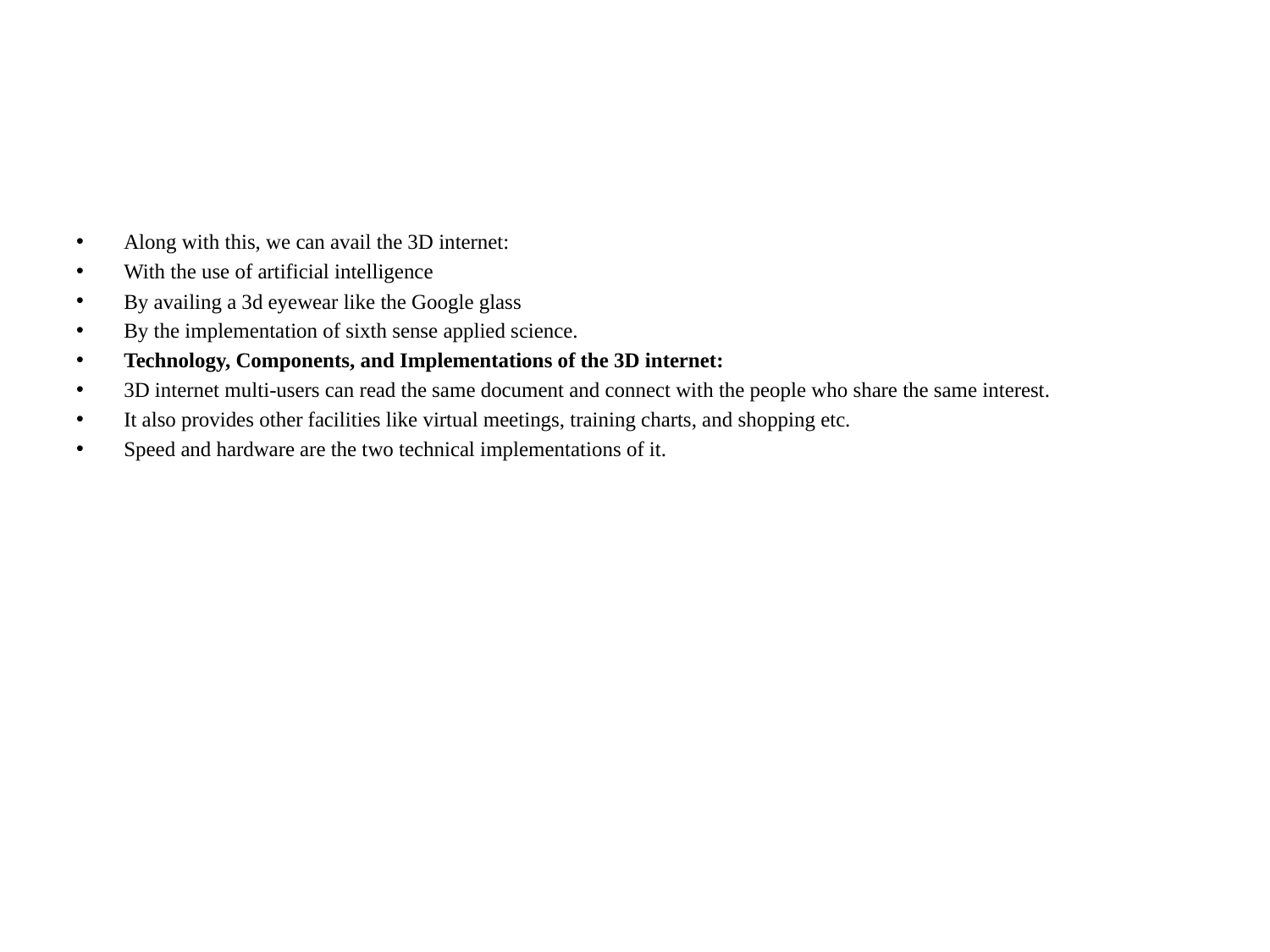

#
Along with this, we can avail the 3D internet:
With the use of artificial intelligence
By availing a 3d eyewear like the Google glass
By the implementation of sixth sense applied science.
Technology, Components, and Implementations of the 3D internet:
3D internet multi-users can read the same document and connect with the people who share the same interest.
It also provides other facilities like virtual meetings, training charts, and shopping etc.
Speed and hardware are the two technical implementations of it.